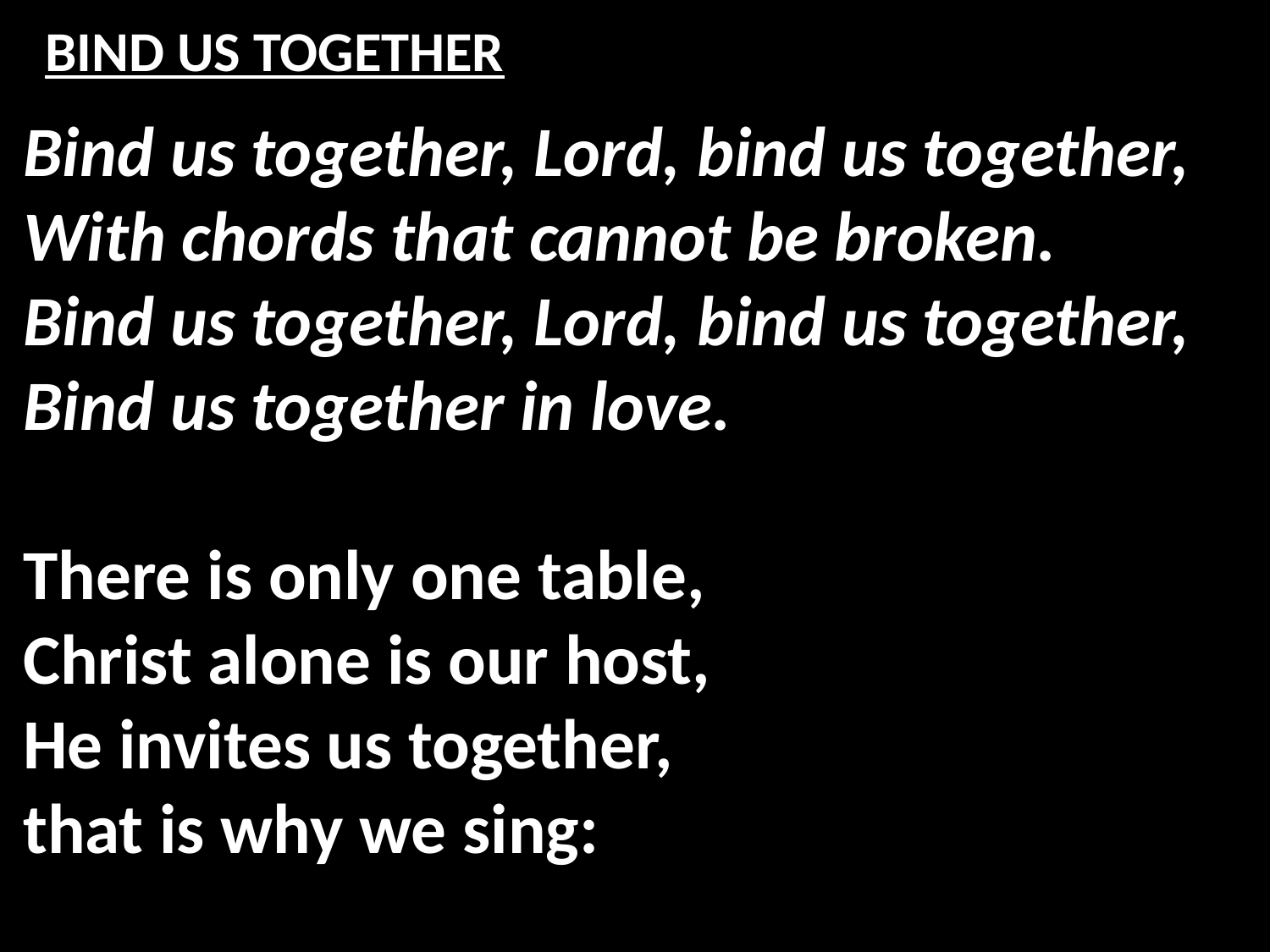

# BIND US TOGETHER
Bind us together, Lord, bind us together,
With chords that cannot be broken.
Bind us together, Lord, bind us together,
Bind us together in love.

There is only one table,
Christ alone is our host,
He invites us together,
that is why we sing: